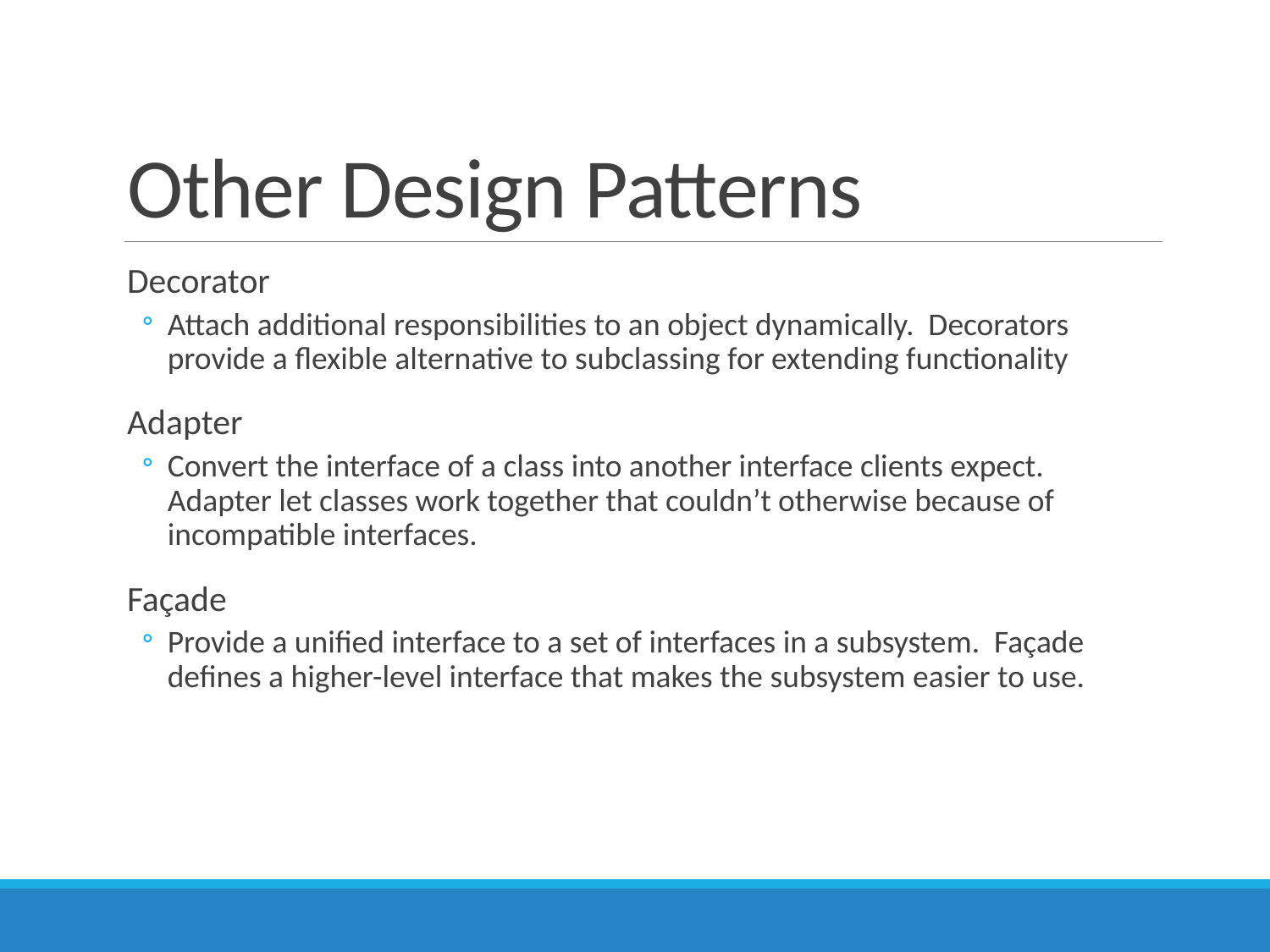

# Other Design Patterns
Decorator
Attach additional responsibilities to an object dynamically.  Decorators provide a flexible alternative to subclassing for extending functionality
Adapter
Convert the interface of a class into another interface clients expect.  Adapter let classes work together that couldn’t otherwise because of incompatible interfaces.
Façade
Provide a unified interface to a set of interfaces in a subsystem.  Façade defines a higher-level interface that makes the subsystem easier to use.